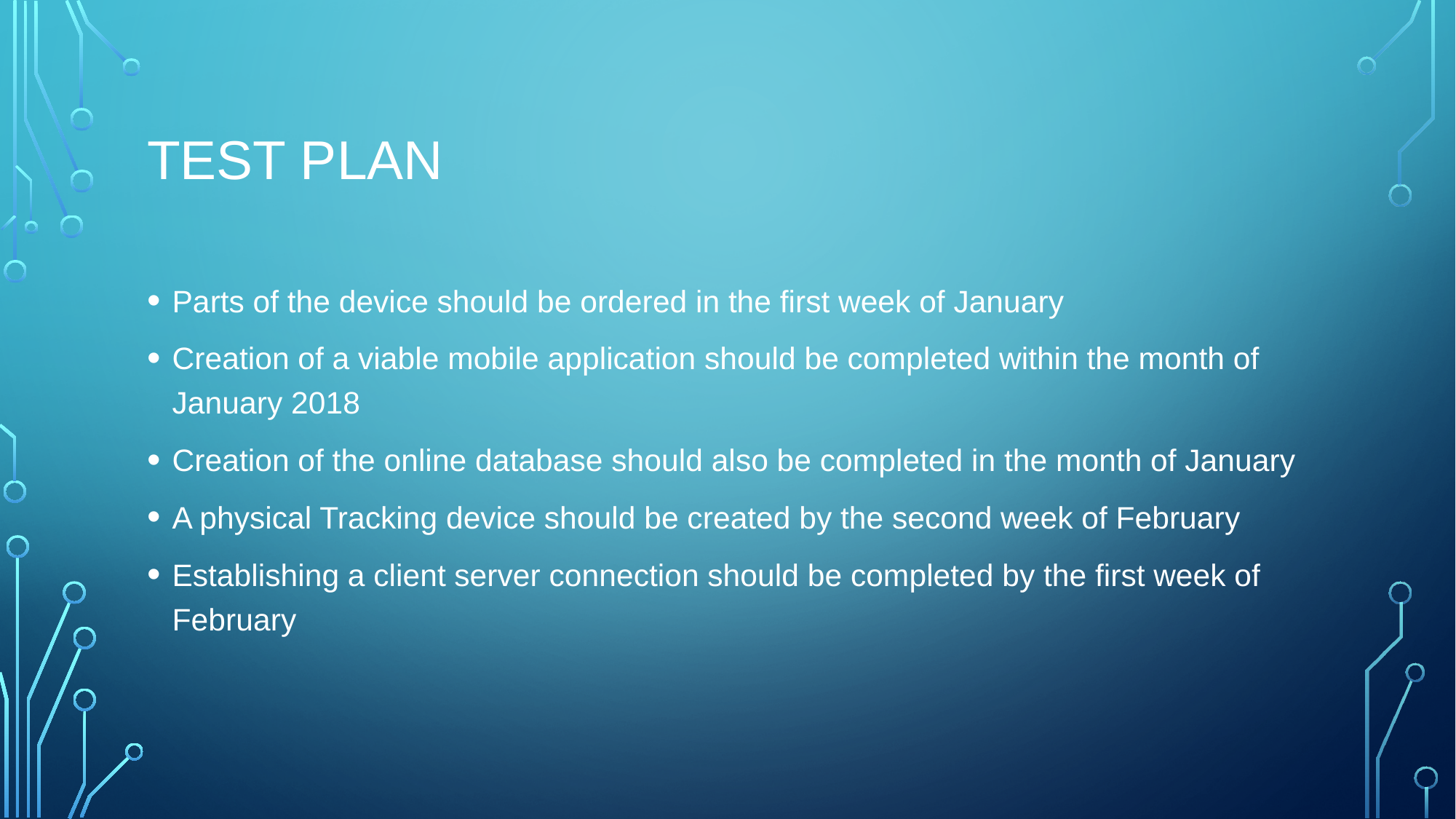

# Test plan
Parts of the device should be ordered in the first week of January
Creation of a viable mobile application should be completed within the month of January 2018
Creation of the online database should also be completed in the month of January
A physical Tracking device should be created by the second week of February
Establishing a client server connection should be completed by the first week of February